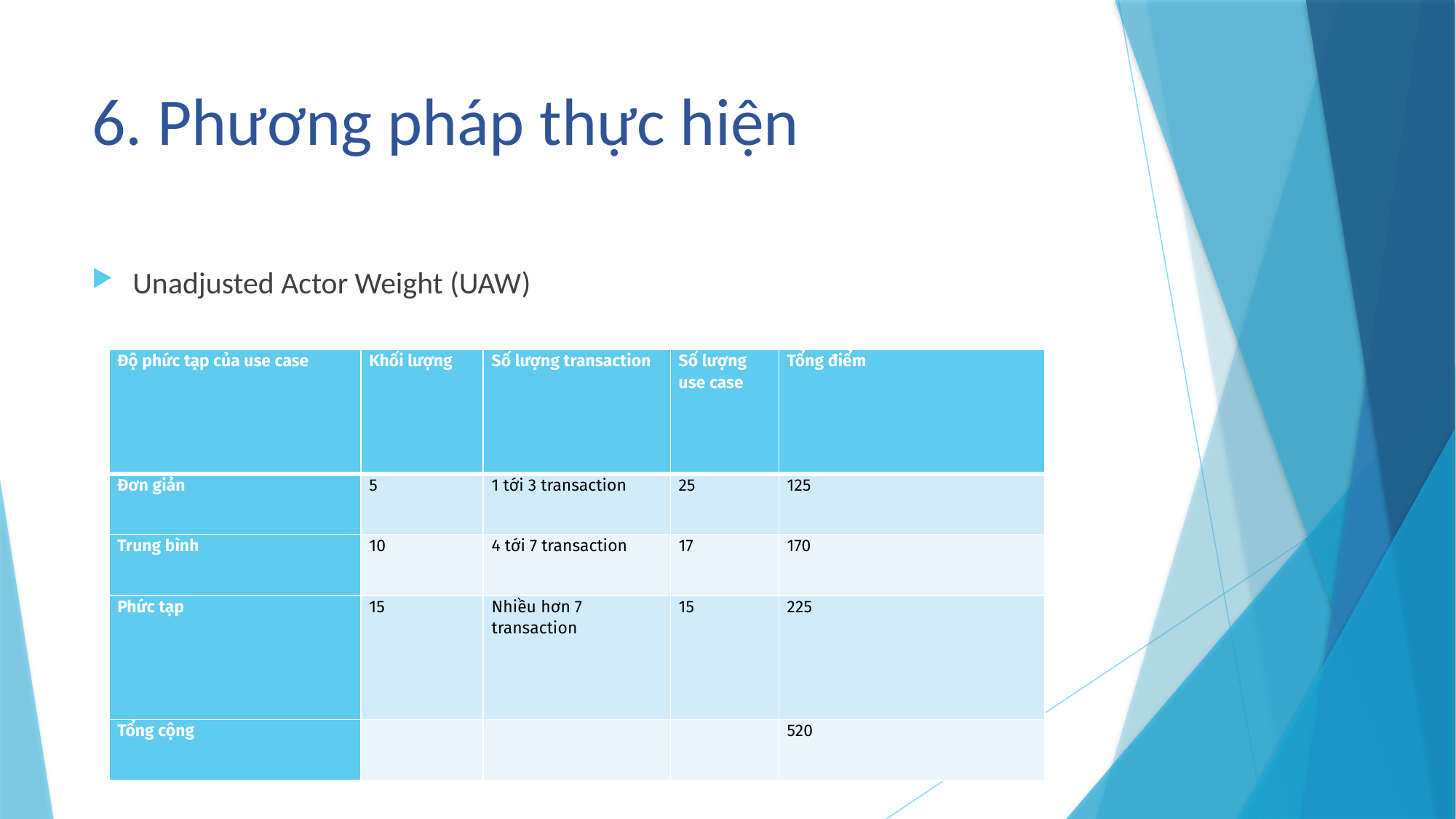

# 6. Phương pháp thực hiện
Unadjusted Actor Weight (UAW)
| Độ phức tạp của use case | Khối lượng | Số lượng transaction | Số lượng use case | Tổng điểm |
| --- | --- | --- | --- | --- |
| Đơn giản | 5 | 1 tới 3 transaction | 25 | 125 |
| Trung bình | 10 | 4 tới 7 transaction | 17 | 170 |
| Phức tạp | 15 | Nhiều hơn 7 transaction | 15 | 225 |
| Tổng cộng |  |  |  | 520 |